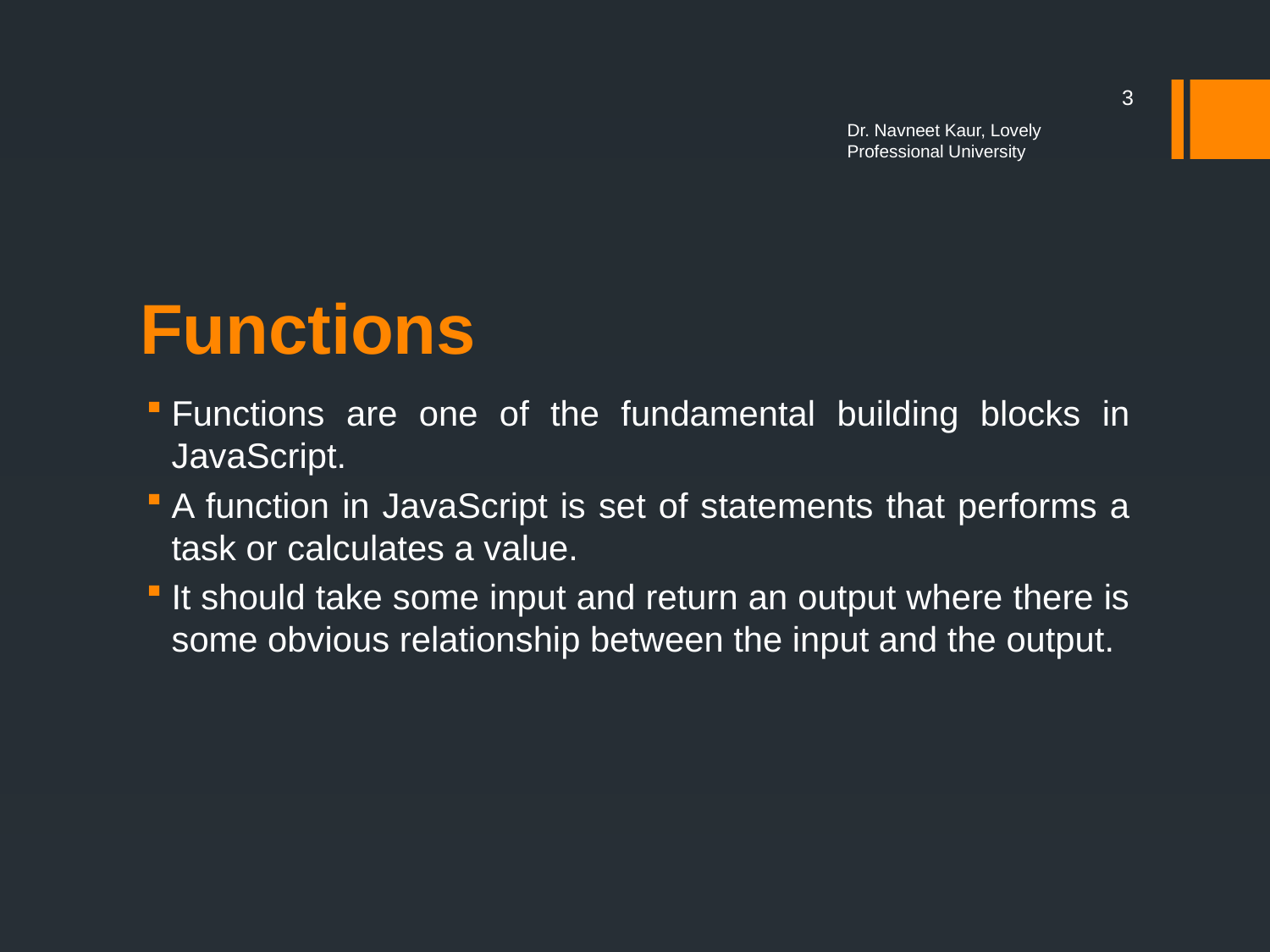

3
Dr. Navneet Kaur, Lovely Professional University
# Functions
Functions are one of the fundamental building blocks in JavaScript.
A function in JavaScript is set of statements that performs a task or calculates a value.
It should take some input and return an output where there is some obvious relationship between the input and the output.